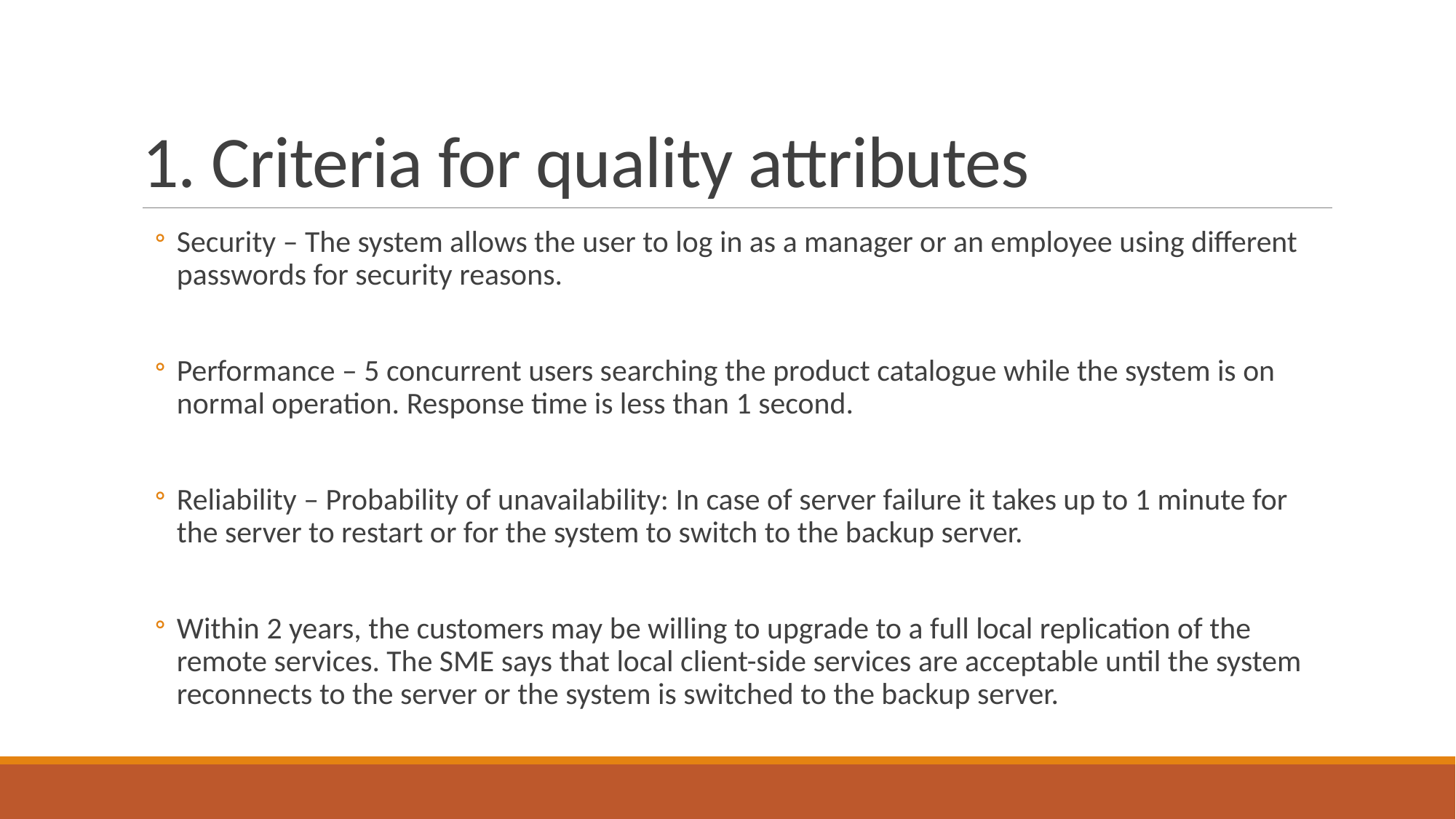

# 1. Criteria for quality attributes
Security – The system allows the user to log in as a manager or an employee using different passwords for security reasons.

Performance – 5 concurrent users searching the product catalogue while the system is on normal operation. Response time is less than 1 second.

Reliability – Probability of unavailability: In case of server failure it takes up to 1 minute for the server to restart or for the system to switch to the backup server.

Within 2 years, the customers may be willing to upgrade to a full local replication of the remote services. The SME says that local client-side services are acceptable until the system reconnects to the server or the system is switched to the backup server.